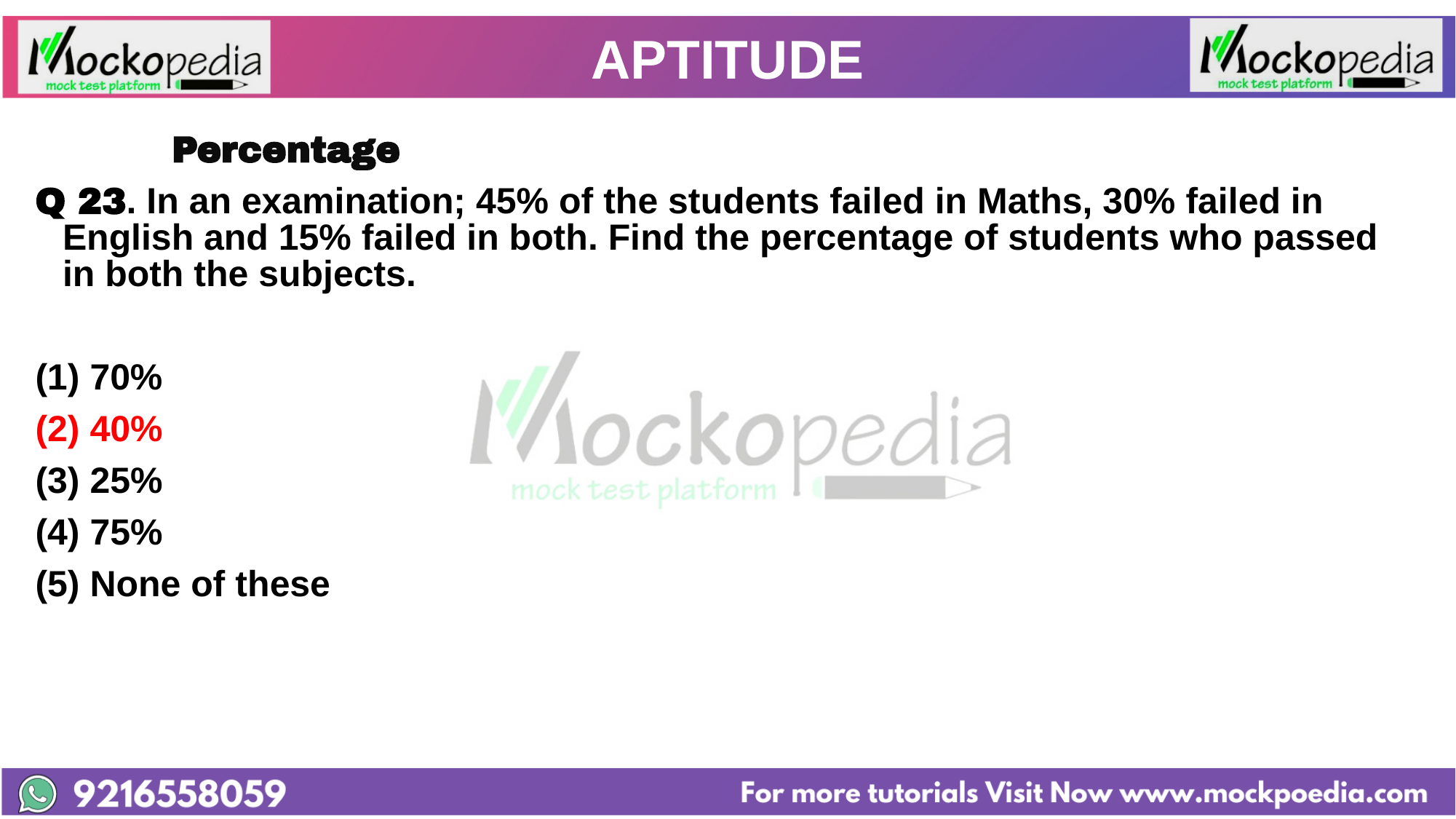

# APTITUDE
		Percentage
Q 23. In an examination; 45% of the students failed in Maths, 30% failed in English and 15% failed in both. Find the percentage of students who passed in both the subjects.

70%
(2) 40%
(3) 25%
(4) 75%
(5) None of these